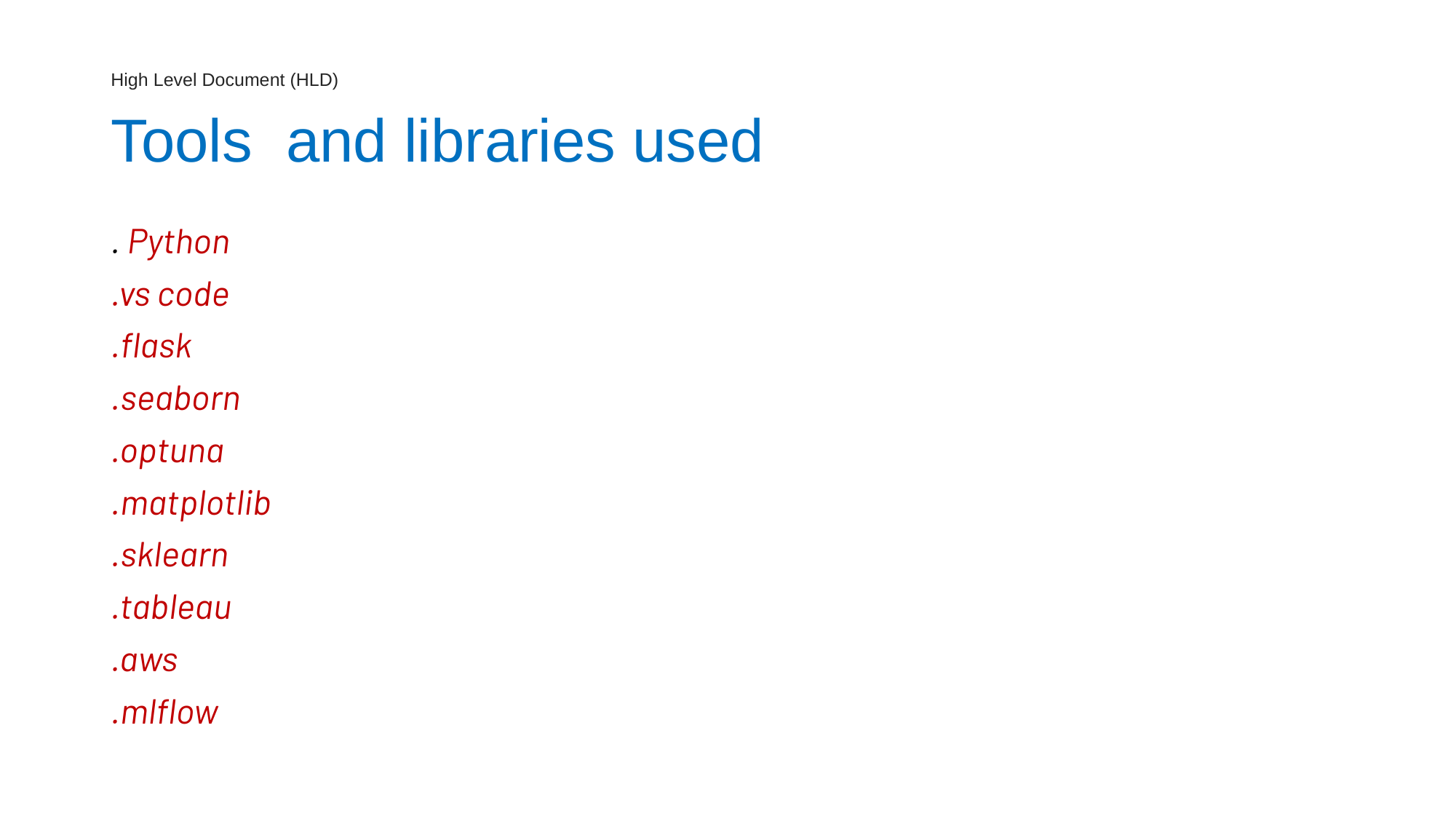

# High Level Document (HLD) Tools  and libraries used
. Python
.vs code
.flask
.seaborn
.optuna
.matplotlib
.sklearn
.tableau
.aws
.mlflow